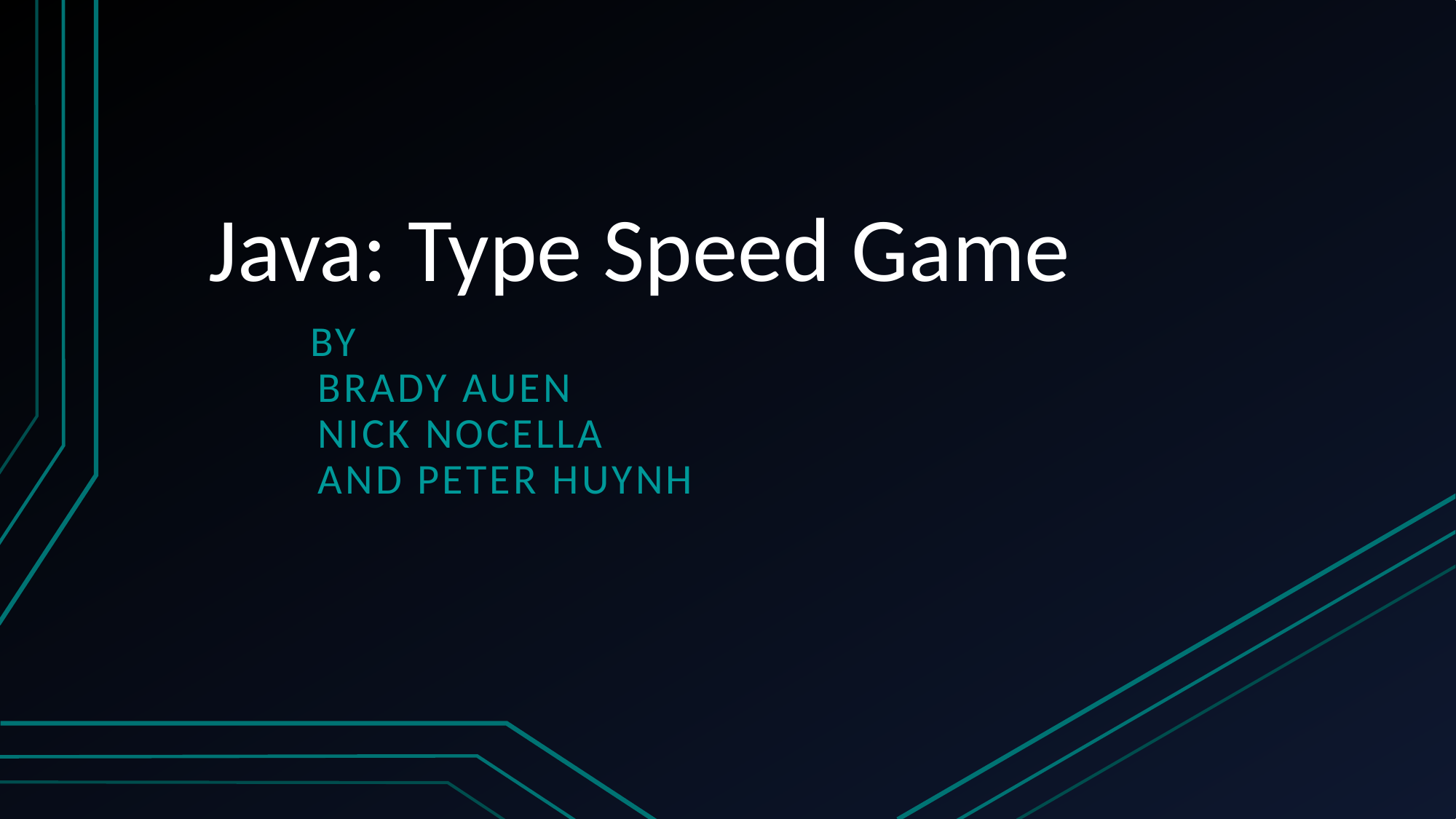

# Java: Type Speed Game
        By
	Brady Auen
	Nick Nocella
	and Peter Huynh